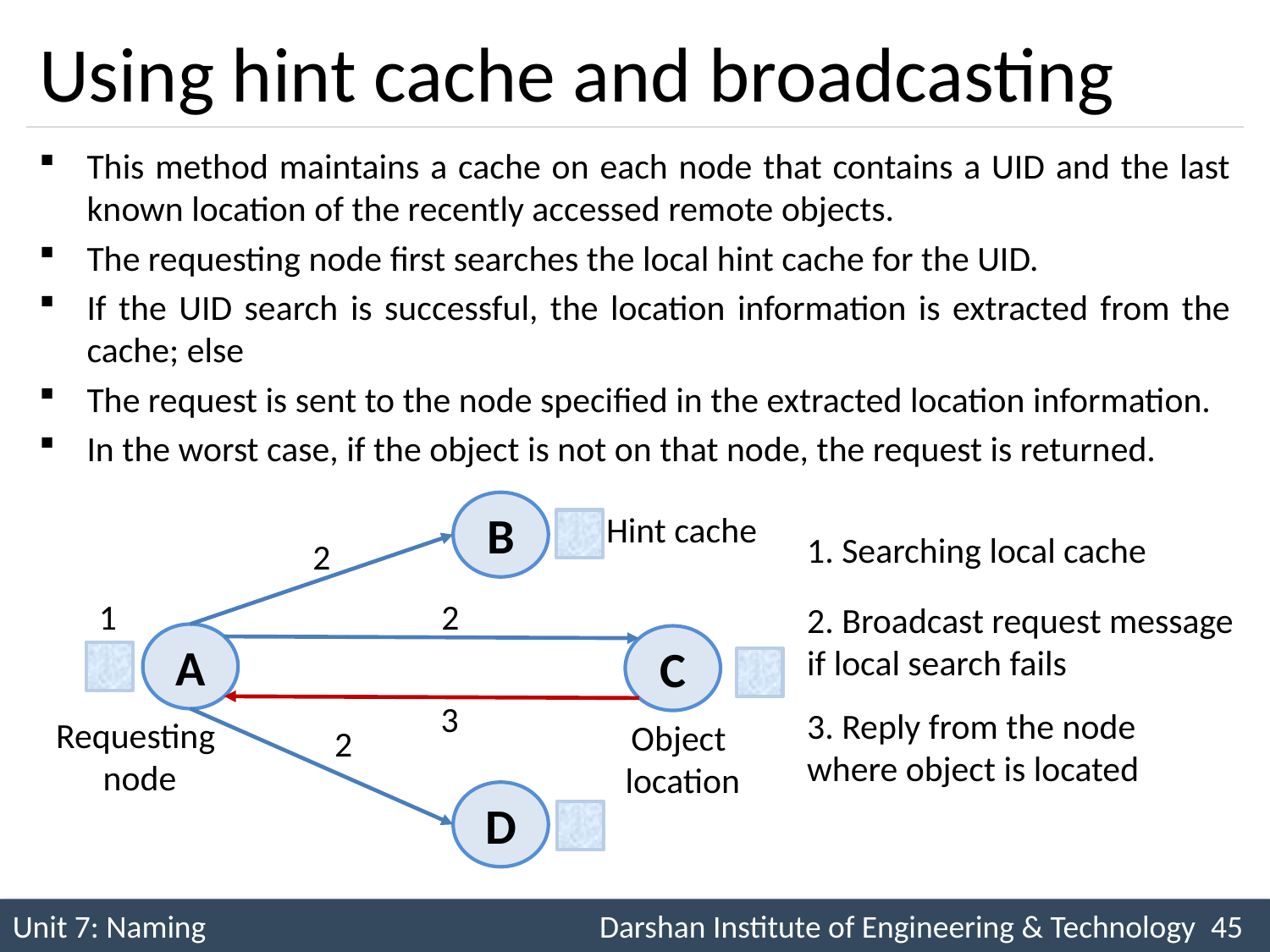

# Using hint cache and broadcasting
This method maintains a cache on each node that contains a UID and the last known location of the recently accessed remote objects.
The requesting node first searches the local hint cache for the UID.
If the UID search is successful, the location information is extracted from the cache; else
The request is sent to the node specified in the extracted location information.
In the worst case, if the object is not on that node, the request is returned.
B
Hint cache

1. Searching local cache
2
1
2
2. Broadcast request message  if local search fails
A
C

3
3. Reply from the node where object is located
Requesting
node
Object
location
2
D